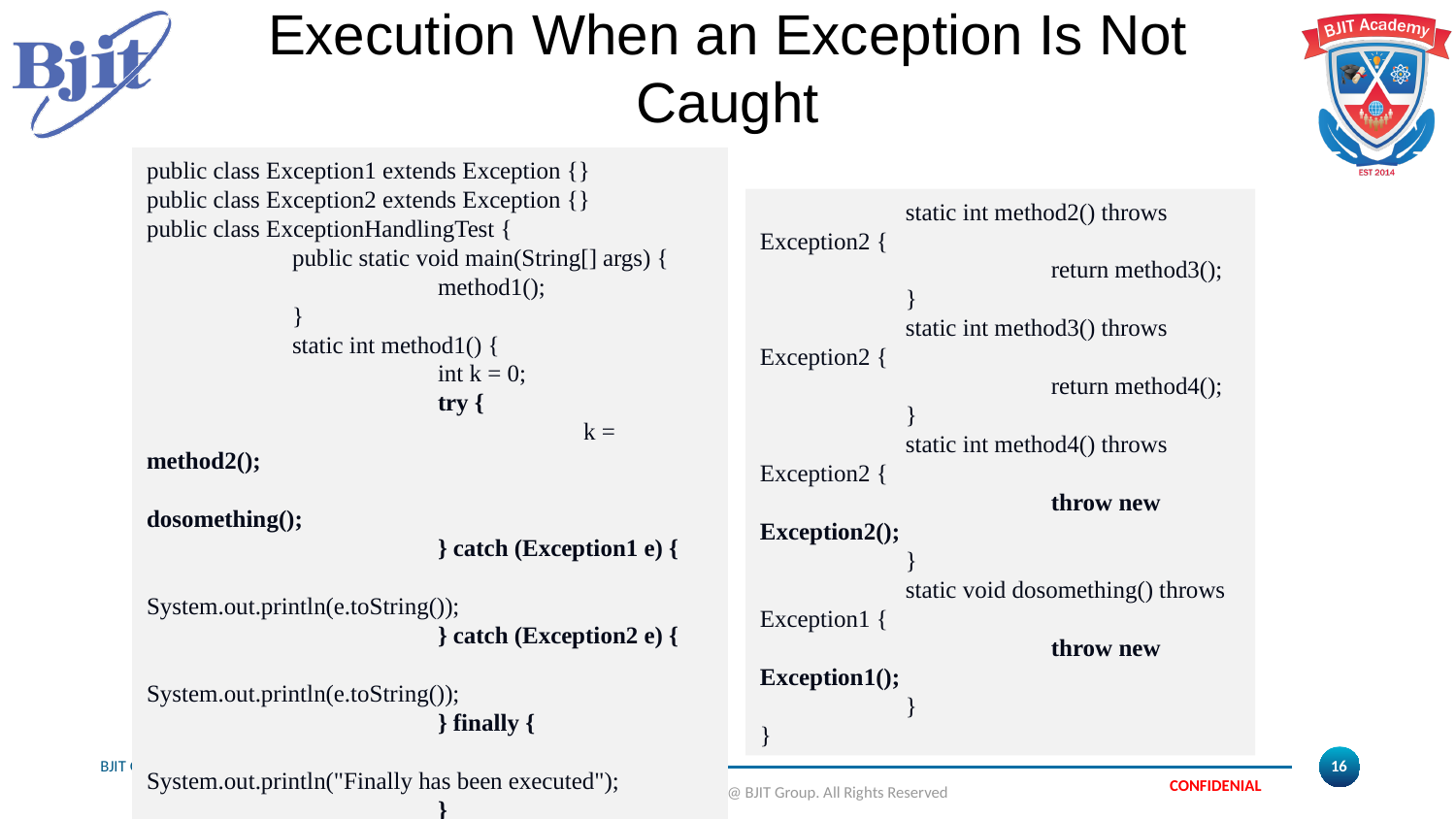

Execution When an Exception Is Not Caught
public class Exception1 extends Exception {}
public class Exception2 extends Exception {}
public class ExceptionHandlingTest {
	public static void main(String[] args) {
		method1();
	}
	static int method1() {
		int k = 0;
		try {
			k = method2();
			dosomething();
		} catch (Exception1 e) {
			System.out.println(e.toString());
		} catch (Exception2 e) {
			System.out.println(e.toString());
		} finally {
			System.out.println("Finally has been executed");
		}
		return k;
	}
	static int method2() throws Exception2 {
		return method3();
	}
	static int method3() throws Exception2 {
		return method4();
	}
	static int method4() throws Exception2 {
		throw new Exception2();
	}
	static void dosomething() throws Exception1 {
		throw new Exception1();
	}
}